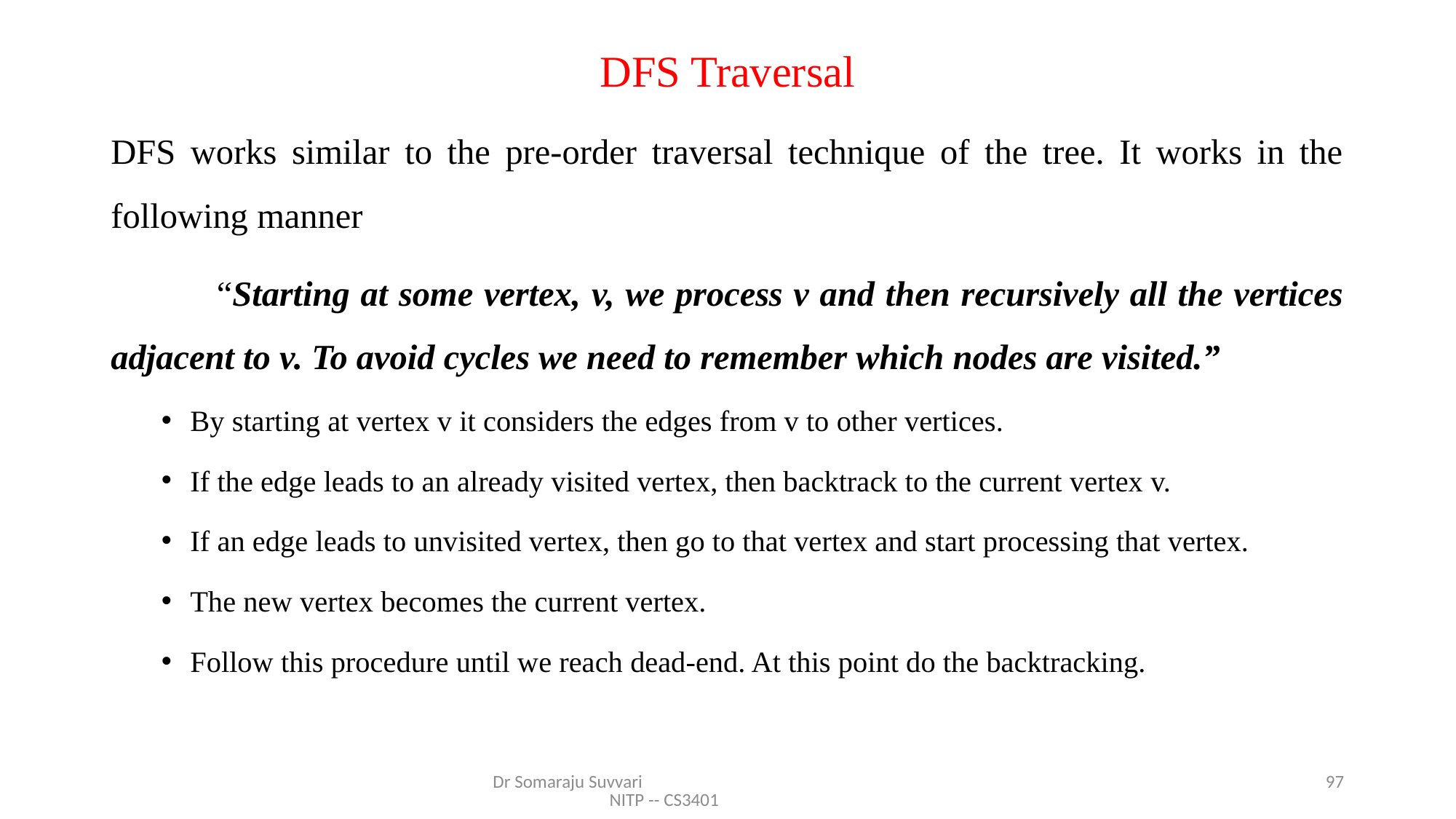

# DFS Traversal
DFS works similar to the pre-order traversal technique of the tree. It works in the following manner
	“Starting at some vertex, v, we process v and then recursively all the vertices adjacent to v. To avoid cycles we need to remember which nodes are visited.”
By starting at vertex v it considers the edges from v to other vertices.
If the edge leads to an already visited vertex, then backtrack to the current vertex v.
If an edge leads to unvisited vertex, then go to that vertex and start processing that vertex.
The new vertex becomes the current vertex.
Follow this procedure until we reach dead-end. At this point do the backtracking.

Dr Somaraju Suvvari                                                                                                        NITP -- CS3401
97